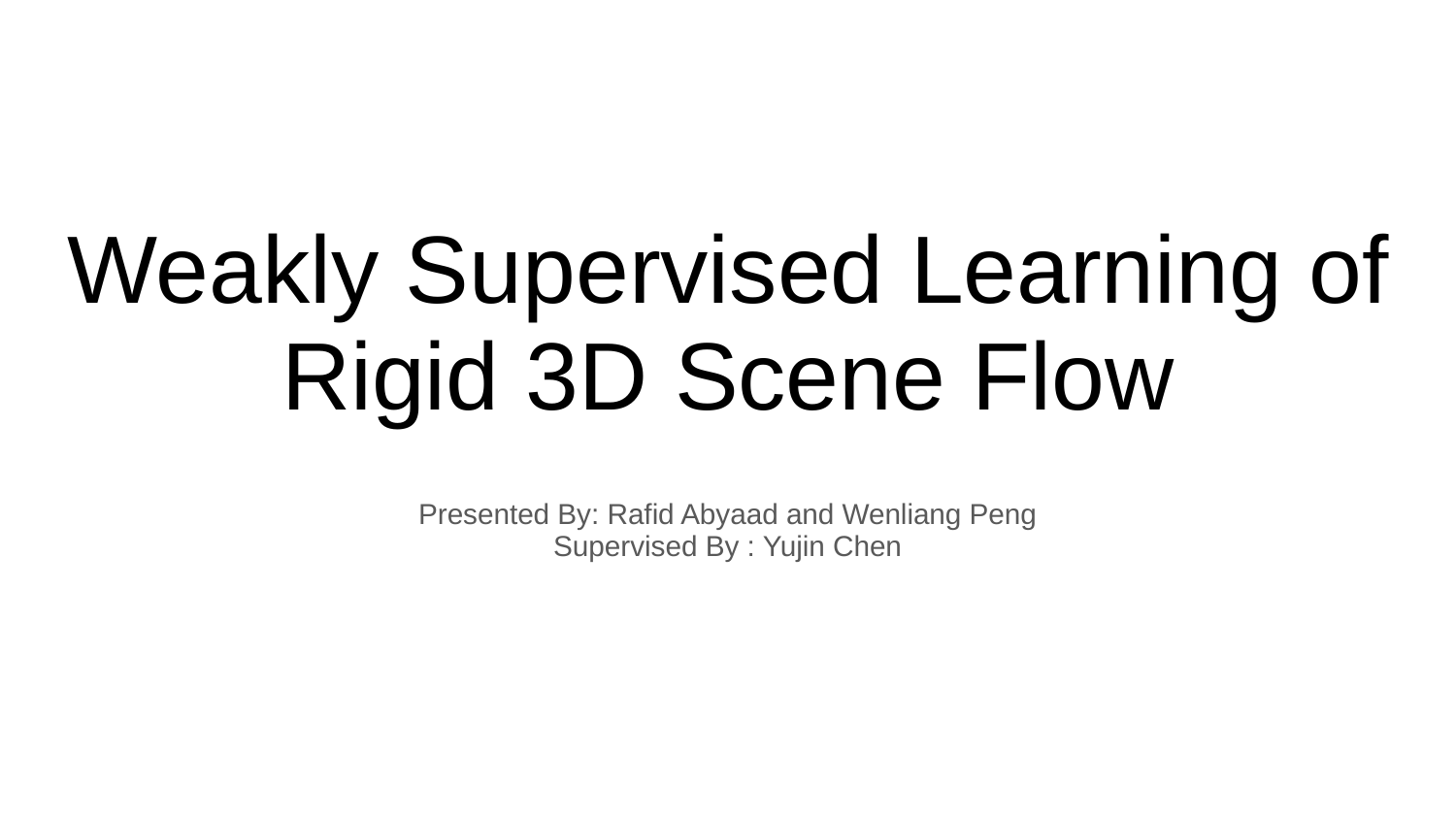

# Weakly Supervised Learning of Rigid 3D Scene Flow

Presented By: Rafid Abyaad and Wenliang Peng
Supervised By : Yujin Chen